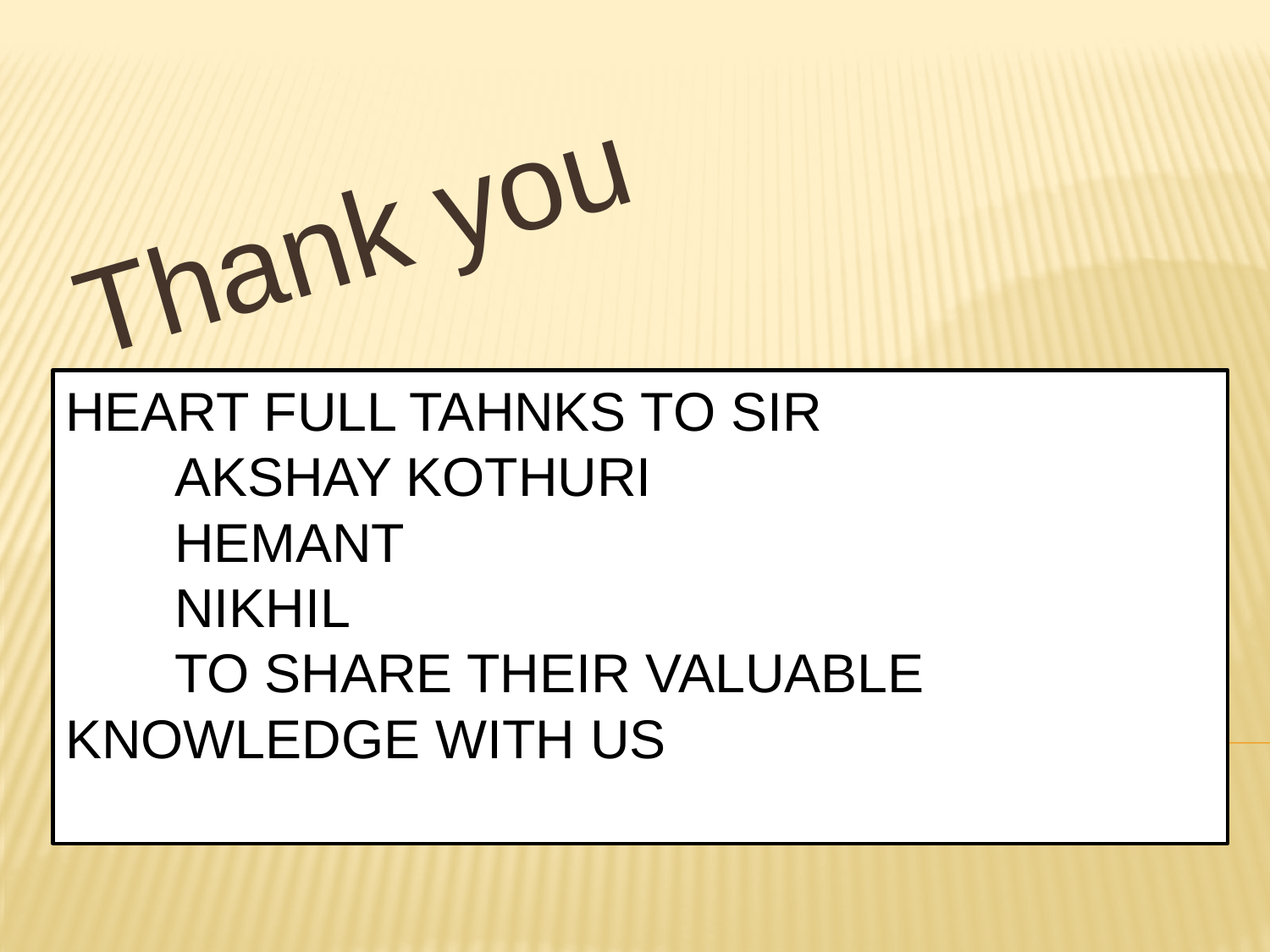

Thank you
# Heart full tahnks to sir akshay kothuri hemant nikhil To share their valuable knowledge with us